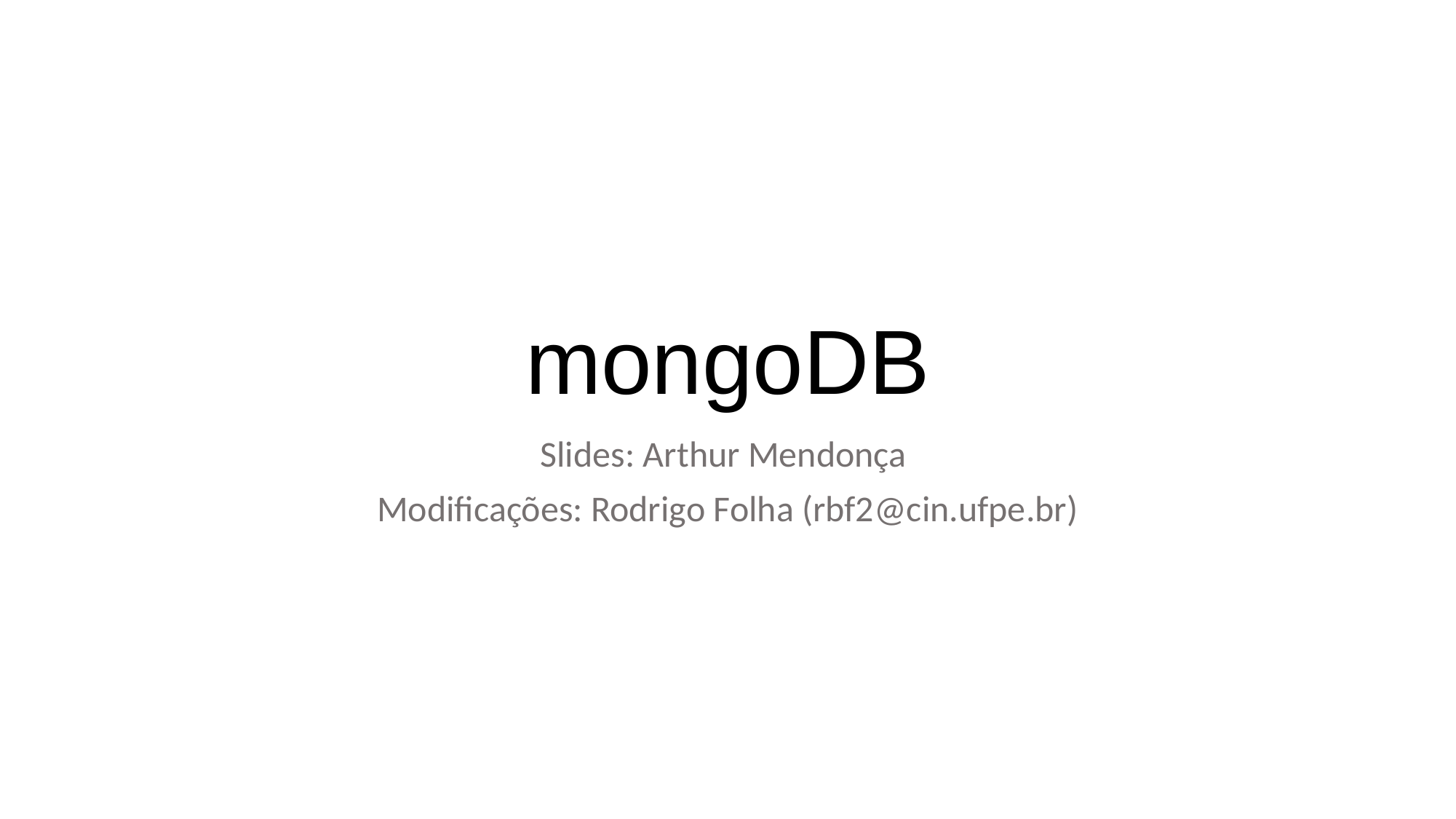

mongoDB
Slides: Arthur Mendonça
Modificações: Rodrigo Folha (rbf2@cin.ufpe.br)